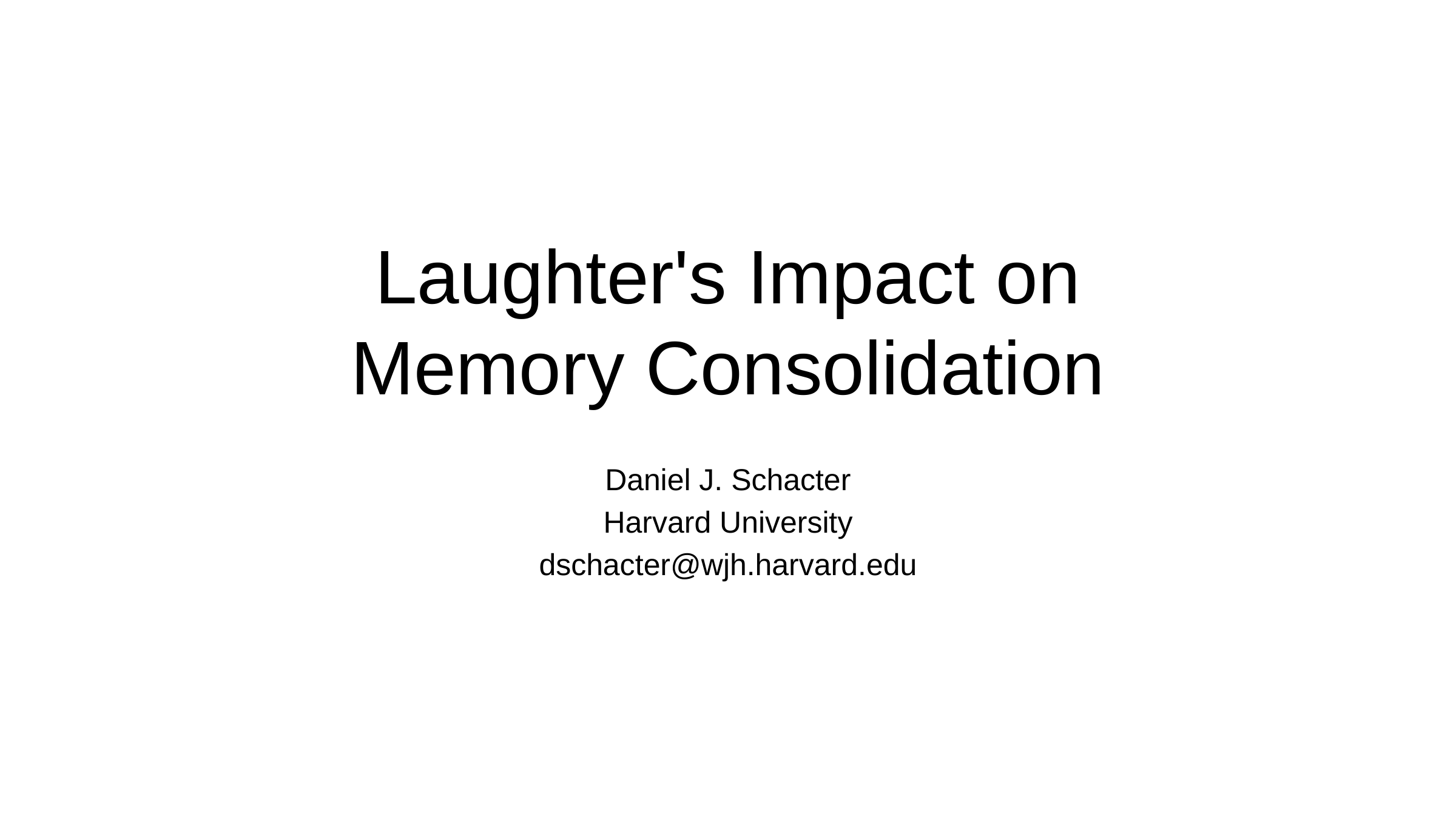

# Laughter's Impact on Memory Consolidation
Daniel J. Schacter
Harvard University
dschacter@wjh.harvard.edu